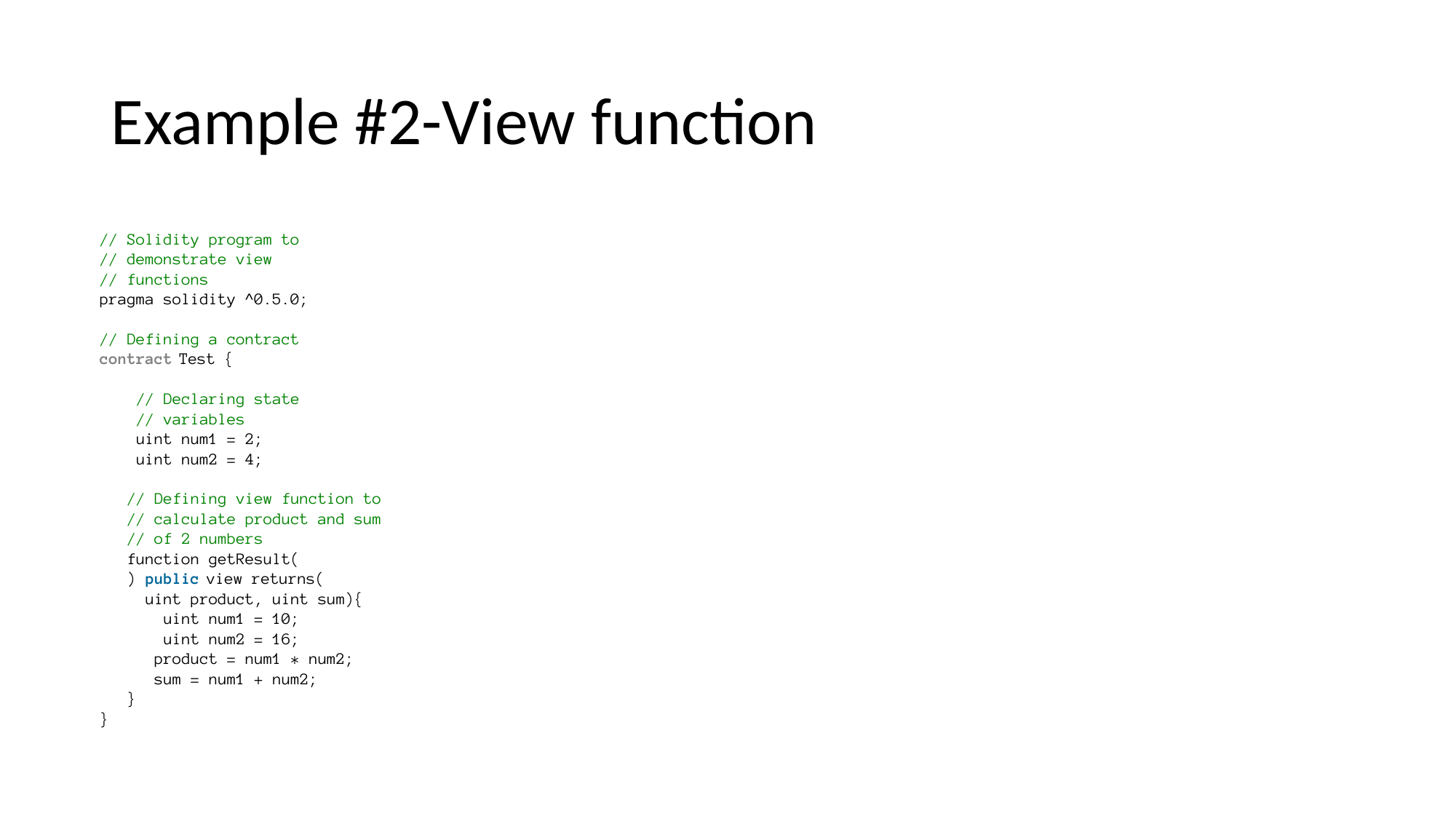

# Example #2-View function
// Solidity program to
// demonstrate view
// functions
pragma solidity ^0.5.0;

// Defining a contract
contract Test {

    // Declaring state
    // variables
    uint num1 = 2;
    uint num2 = 4;

   // Defining view function to
   // calculate product and sum
   // of 2 numbers
   function getResult(
   ) public view returns(
     uint product, uint sum){
       uint num1 = 10;
       uint num2 = 16;
      product = num1 * num2;
      sum = num1 + num2;
   }
}